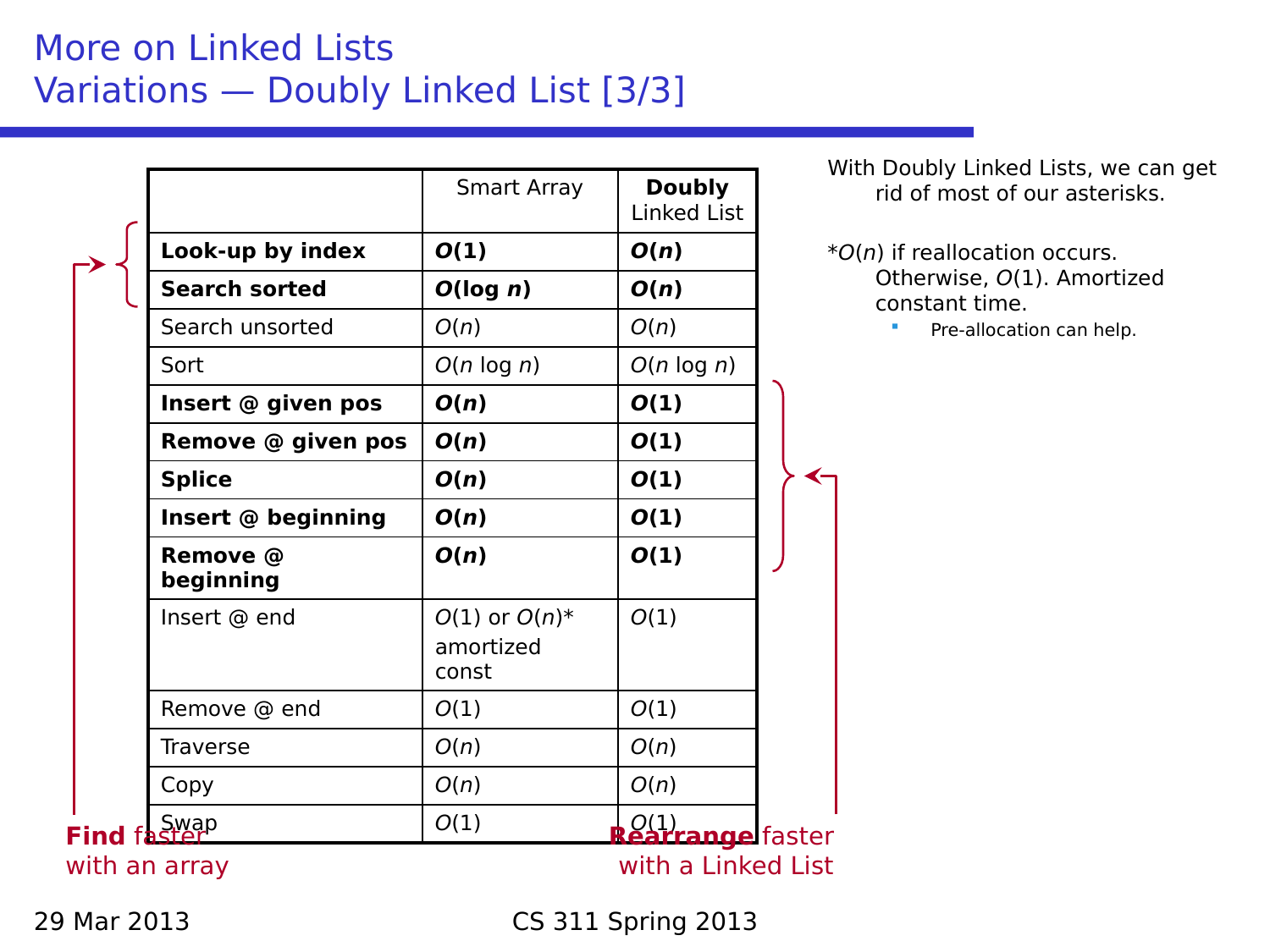

# More on Linked Lists Variations — Doubly Linked List [3/3]
With Doubly Linked Lists, we can get rid of most of our asterisks.

*O(n) if reallocation occurs. Otherwise, O(1). Amortized constant time.
Pre-allocation can help.
|  | Smart Array | Doubly Linked List |
| --- | --- | --- |
| Look-up by index | O(1) | O(n) |
| Search sorted | O(log n) | O(n) |
| Search unsorted | O(n) | O(n) |
| Sort | O(n log n) | O(n log n) |
| Insert @ given pos | O(n) | O(1) |
| Remove @ given pos | O(n) | O(1) |
| Splice | O(n) | O(1) |
| Insert @ beginning | O(n) | O(1) |
| Remove @ beginning | O(n) | O(1) |
| Insert @ end | O(1) or O(n)\* amortized const | O(1) |
| Remove @ end | O(1) | O(1) |
| Traverse | O(n) | O(n) |
| Copy | O(n) | O(n) |
| Swap | O(1) | O(1) |

Find faster
with an array
Rearrange faster with a Linked List
29 Mar 2013
CS 311 Spring 2013